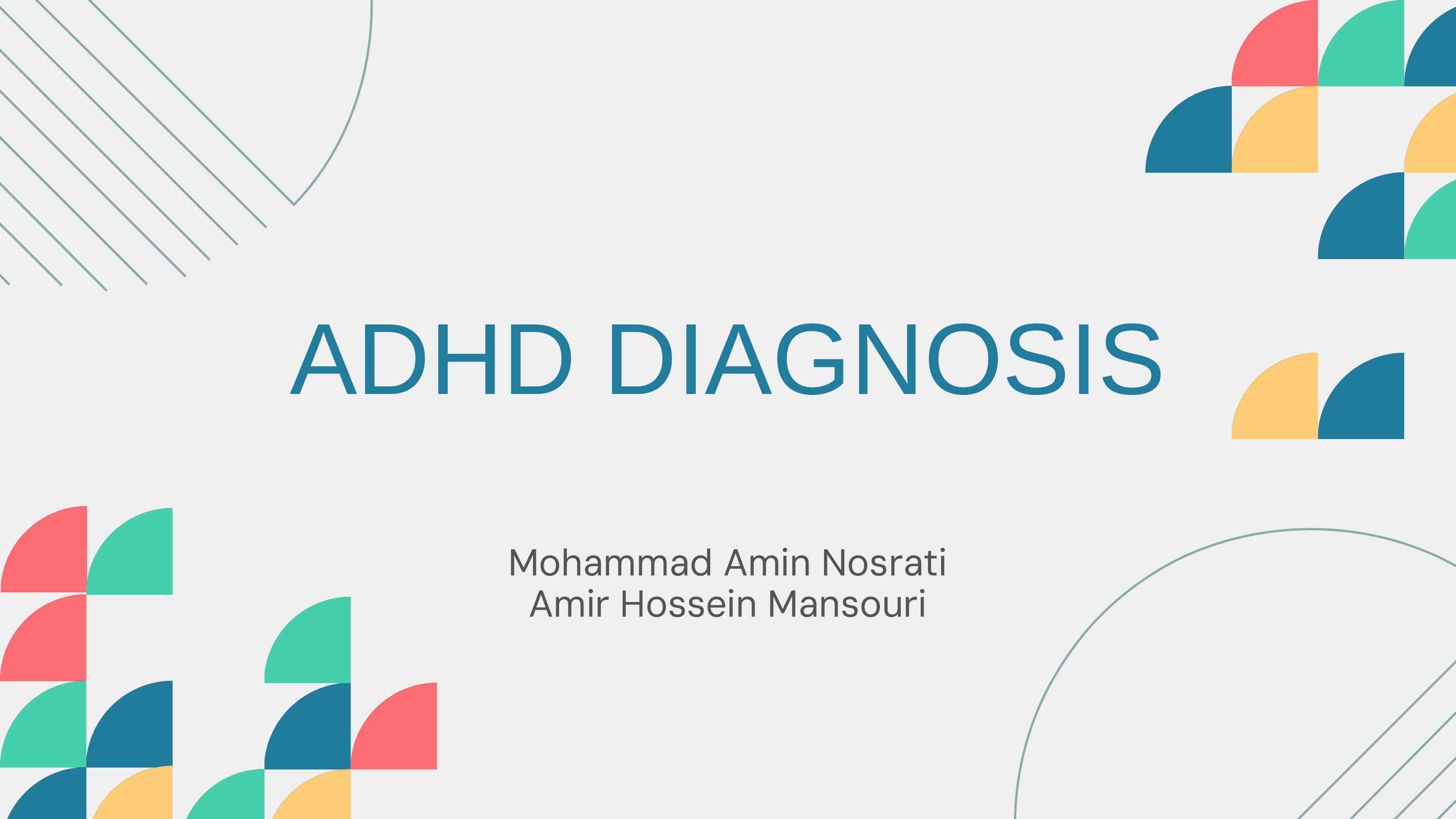

ADHD DIAGNOSIS

Mohammad Amin Nosrati
Amir Hossein Mansouri